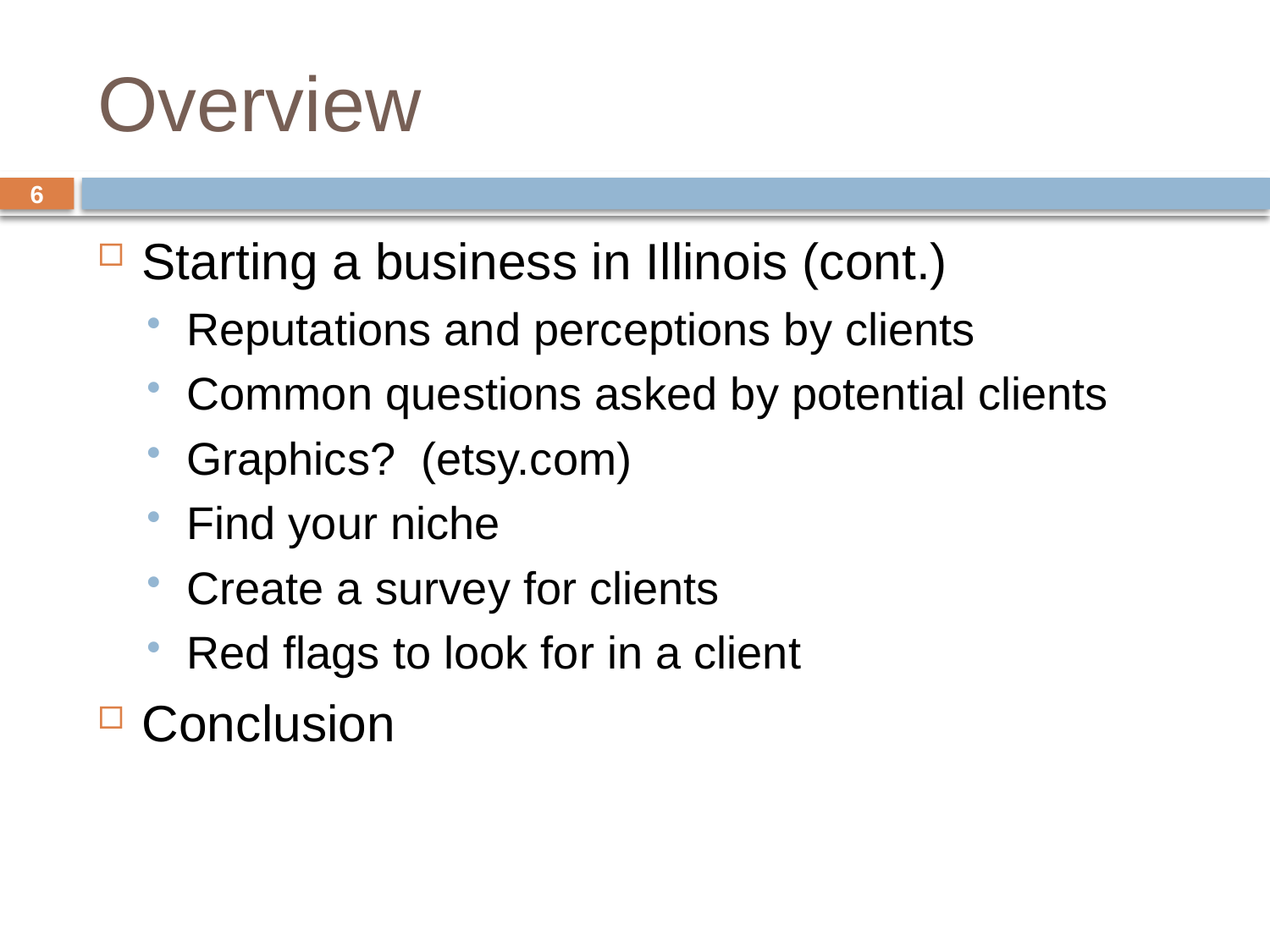

# Overview
6
Starting a business in Illinois (cont.)
Reputations and perceptions by clients
Common questions asked by potential clients
Graphics?  (etsy.com)
Find your niche
Create a survey for clients
Red flags to look for in a client
Conclusion